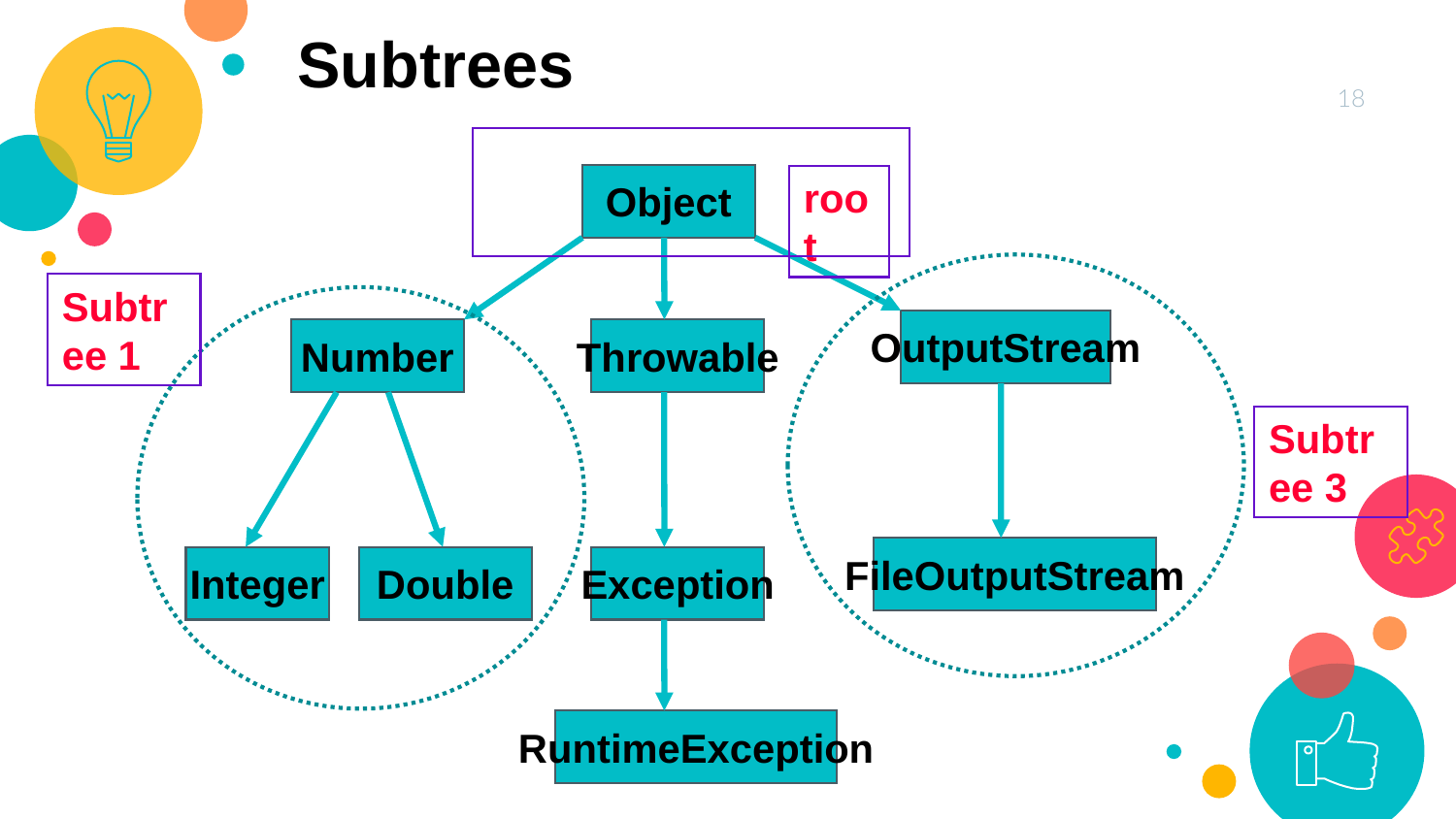

Subtrees
18

root
Object

OutputStream
Number
Throwable

FileOutputStream
Integer
Double
Exception

RuntimeException

Subtree 1

Subtree 3